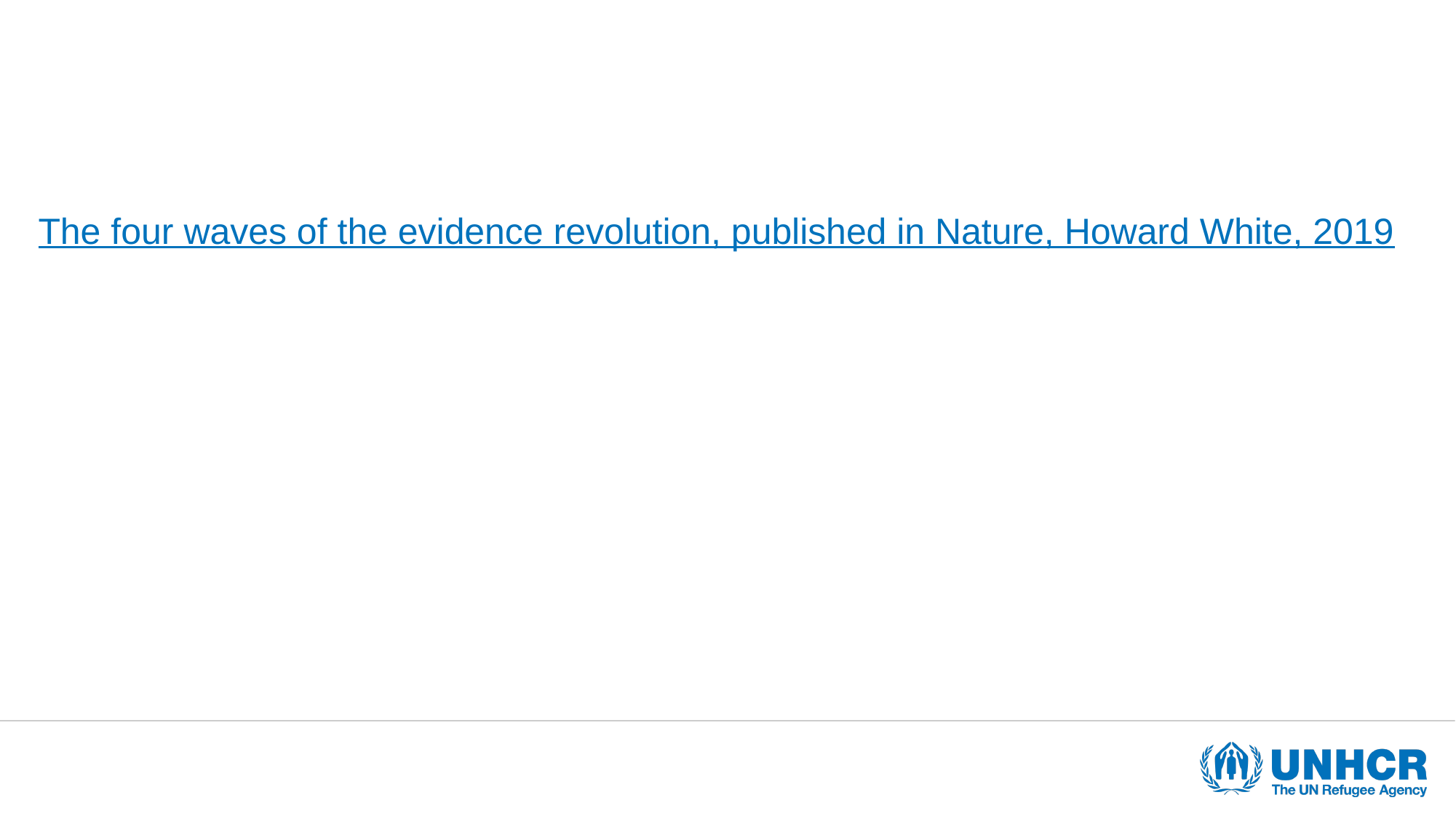

The four waves of the evidence revolution, published in Nature, Howard White, 2019